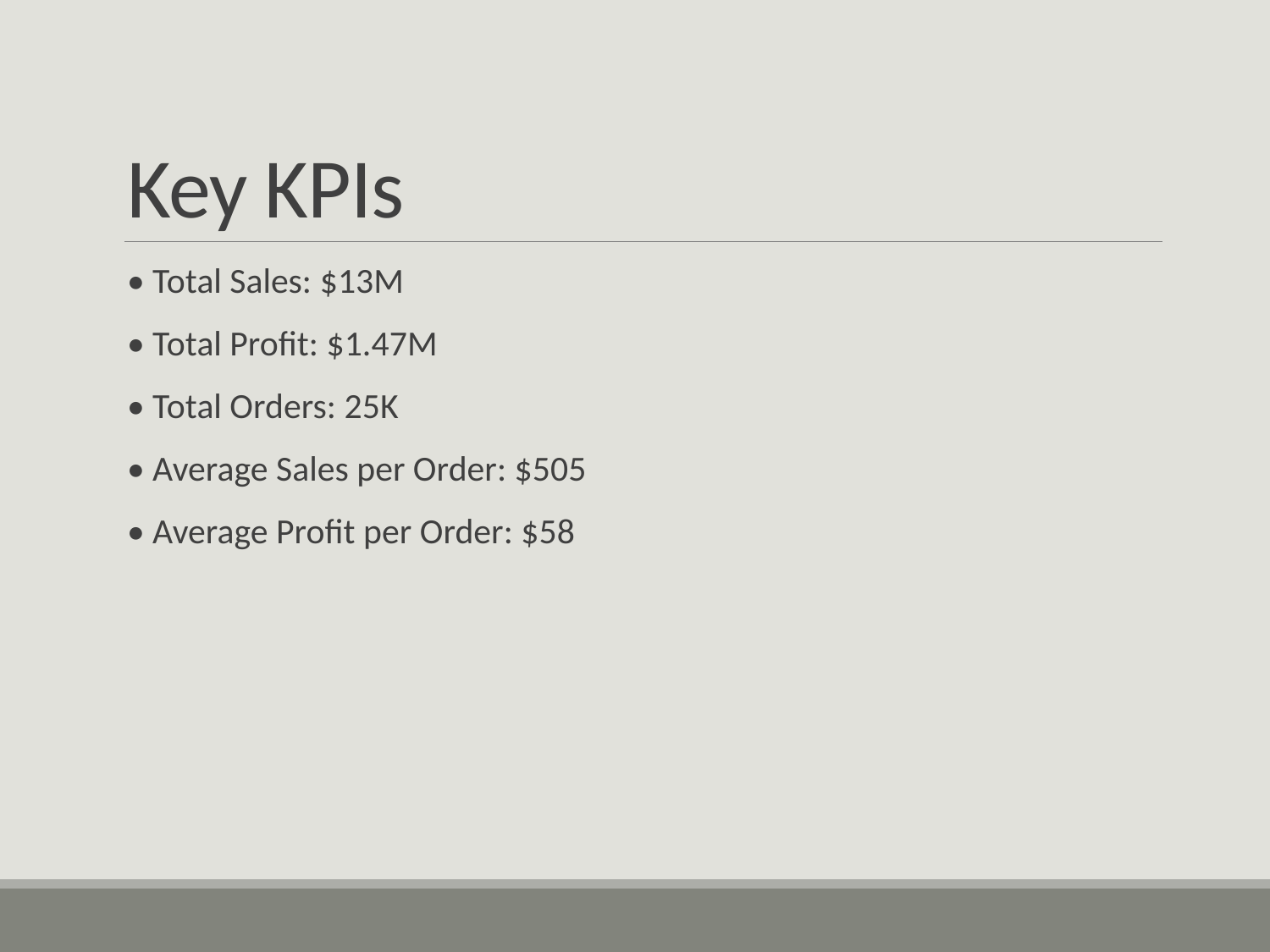

# Key KPIs
• Total Sales: $13M
• Total Profit: $1.47M
• Total Orders: 25K
• Average Sales per Order: $505
• Average Profit per Order: $58